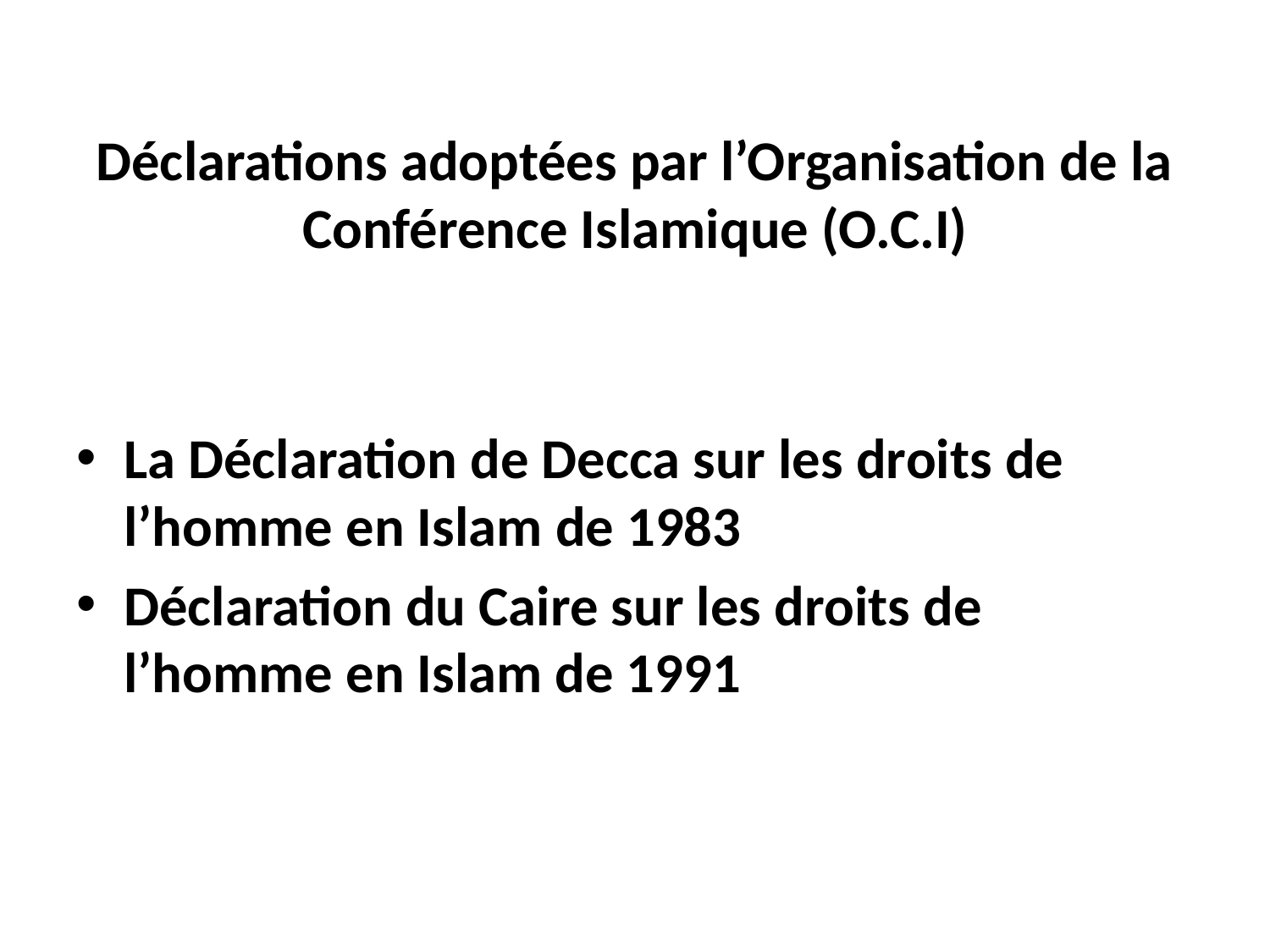

# Déclarations adoptées par l’Organisation de la Conférence Islamique (O.C.I)
La Déclaration de Decca sur les droits de l’homme en Islam de 1983
Déclaration du Caire sur les droits de l’homme en Islam de 1991